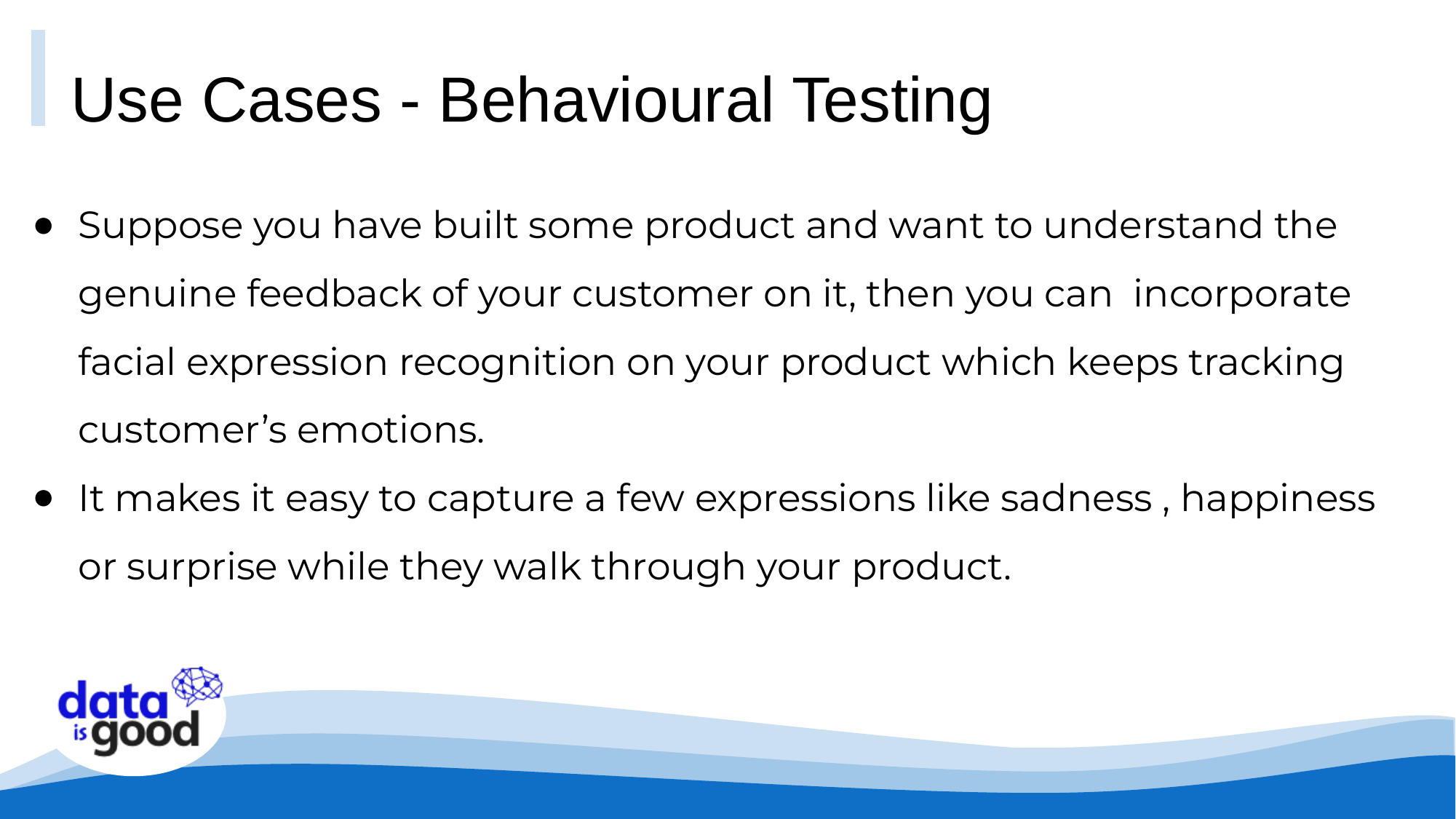

# Use Cases - Behavioural Testing
Suppose you have built some product and want to understand the genuine feedback of your customer on it, then you can  incorporate facial expression recognition on your product which keeps tracking customer’s emotions.
It makes it easy to capture a few expressions like sadness , happiness or surprise while they walk through your product.